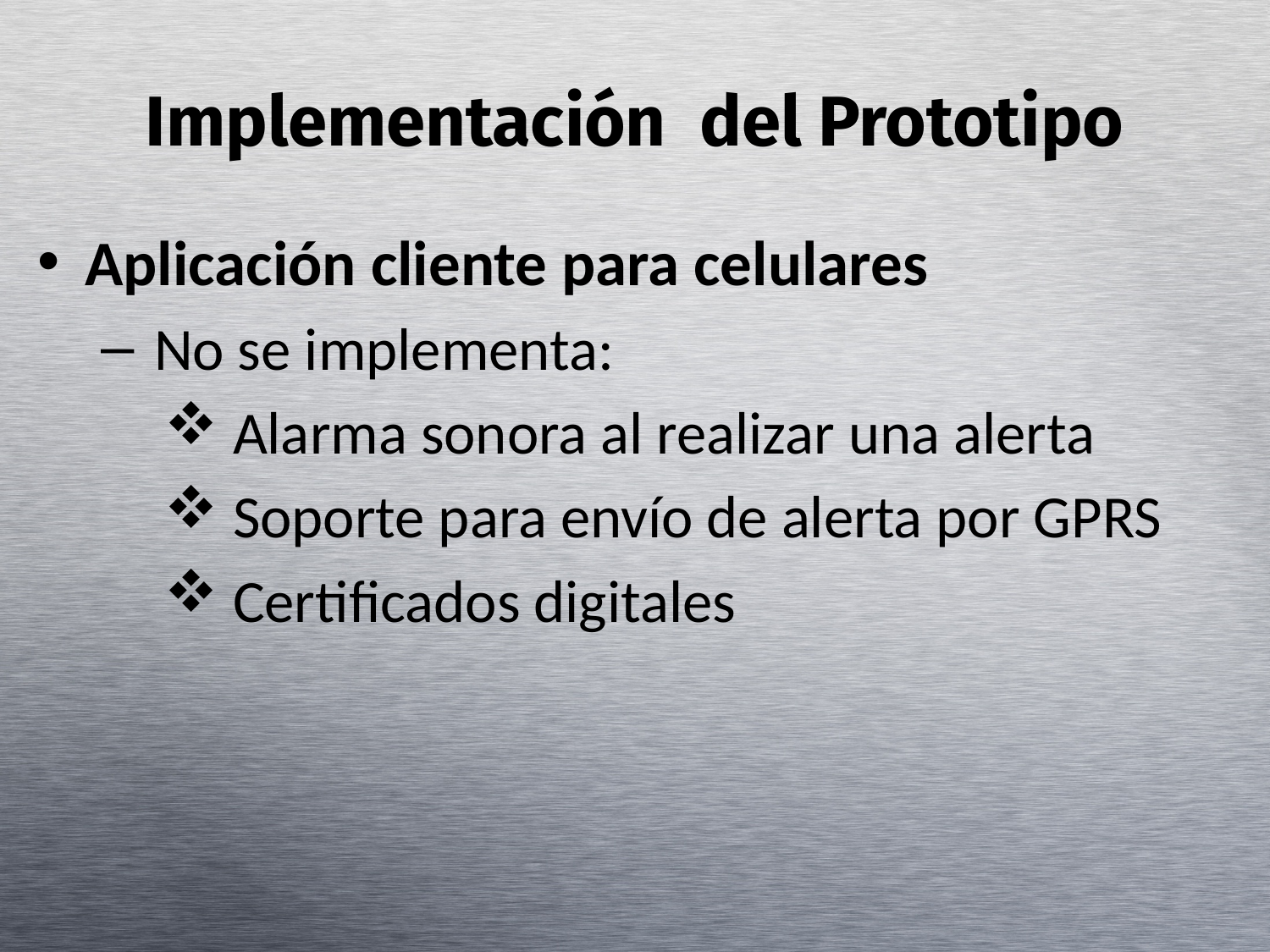

Implementación  del Prototipo
Aplicación cliente para celulares
 No se implementa:
 Alarma sonora al realizar una alerta
 Soporte para envío de alerta por GPRS
 Certificados digitales